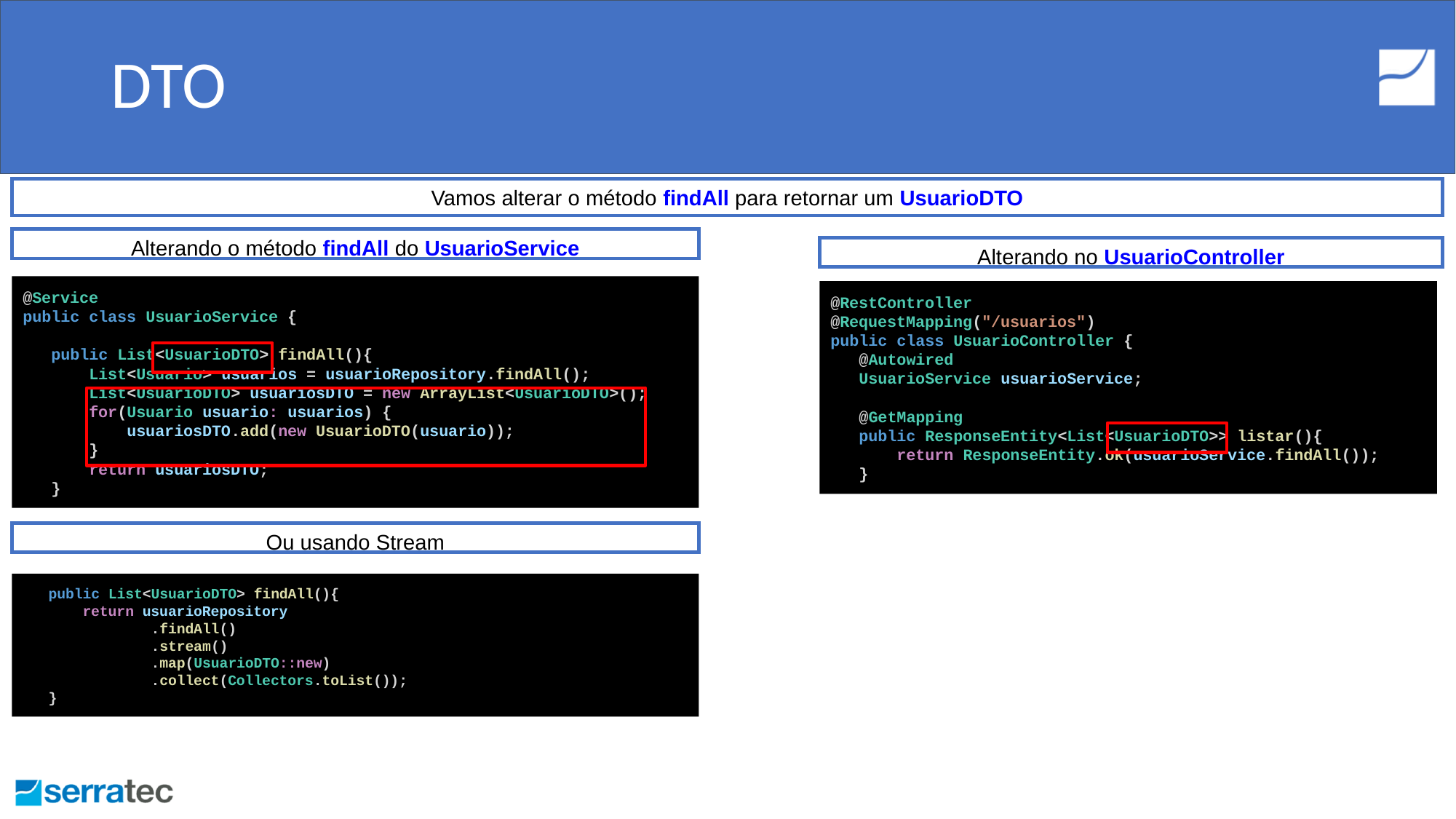

# DTO
Vamos alterar o método findAll para retornar um UsuarioDTO
Alterando o método findAll do UsuarioService
Alterando no UsuarioController
@Service
public class UsuarioService {

   public List<UsuarioDTO> findAll(){
       List<Usuario> usuarios = usuarioRepository.findAll();
       List<UsuarioDTO> usuariosDTO = new ArrayList<UsuarioDTO>();
       for(Usuario usuario: usuarios) {
           usuariosDTO.add(new UsuarioDTO(usuario));
       }
       return usuariosDTO;
   }
@RestController
@RequestMapping("/usuarios")
public class UsuarioController {
   @Autowired
   UsuarioService usuarioService;

   @GetMapping
   public ResponseEntity<List<UsuarioDTO>> listar(){
       return ResponseEntity.ok(usuarioService.findAll());
   }

Ou usando Stream
   public List<UsuarioDTO> findAll(){
       return usuarioRepository
               .findAll()
               .stream()
               .map(UsuarioDTO::new)
               .collect(Collectors.toList());
   }